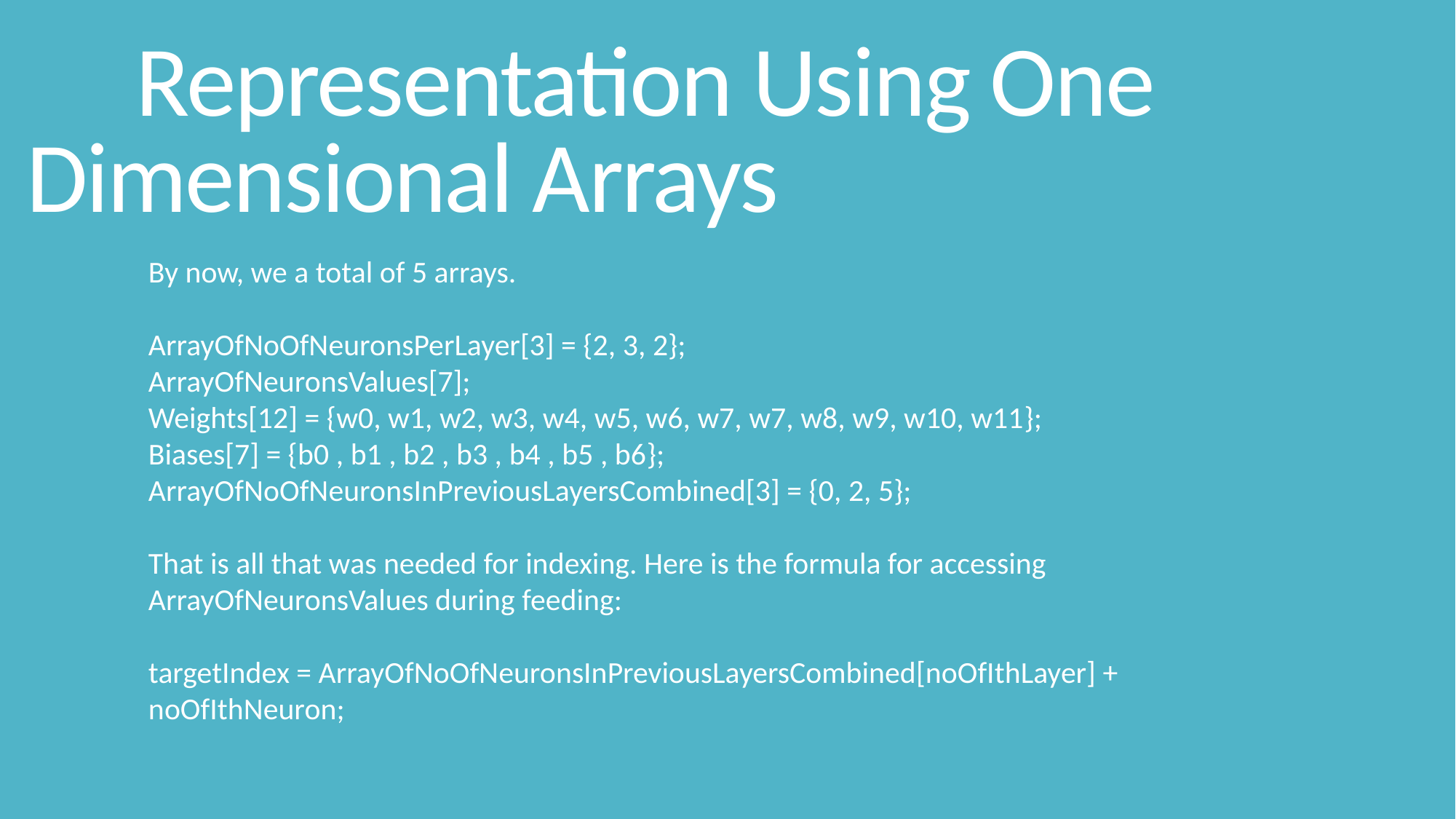

# Representation Using One 	Dimensional Arrays

By now, we a total of 5 arrays.

ArrayOfNoOfNeuronsPerLayer[3] = {2, 3, 2};
ArrayOfNeuronsValues[7];
Weights[12] = {w0, w1, w2, w3, w4, w5, w6, w7, w7, w8, w9, w10, w11};
Biases[7] = {b0 , b1 , b2 , b3 , b4 , b5 , b6};
ArrayOfNoOfNeuronsInPreviousLayersCombined[3] = {0, 2, 5};

That is all that was needed for indexing. Here is the formula for accessing ArrayOfNeuronsValues during feeding:

targetIndex = ArrayOfNoOfNeuronsInPreviousLayersCombined[noOfIthLayer] + noOfIthNeuron;